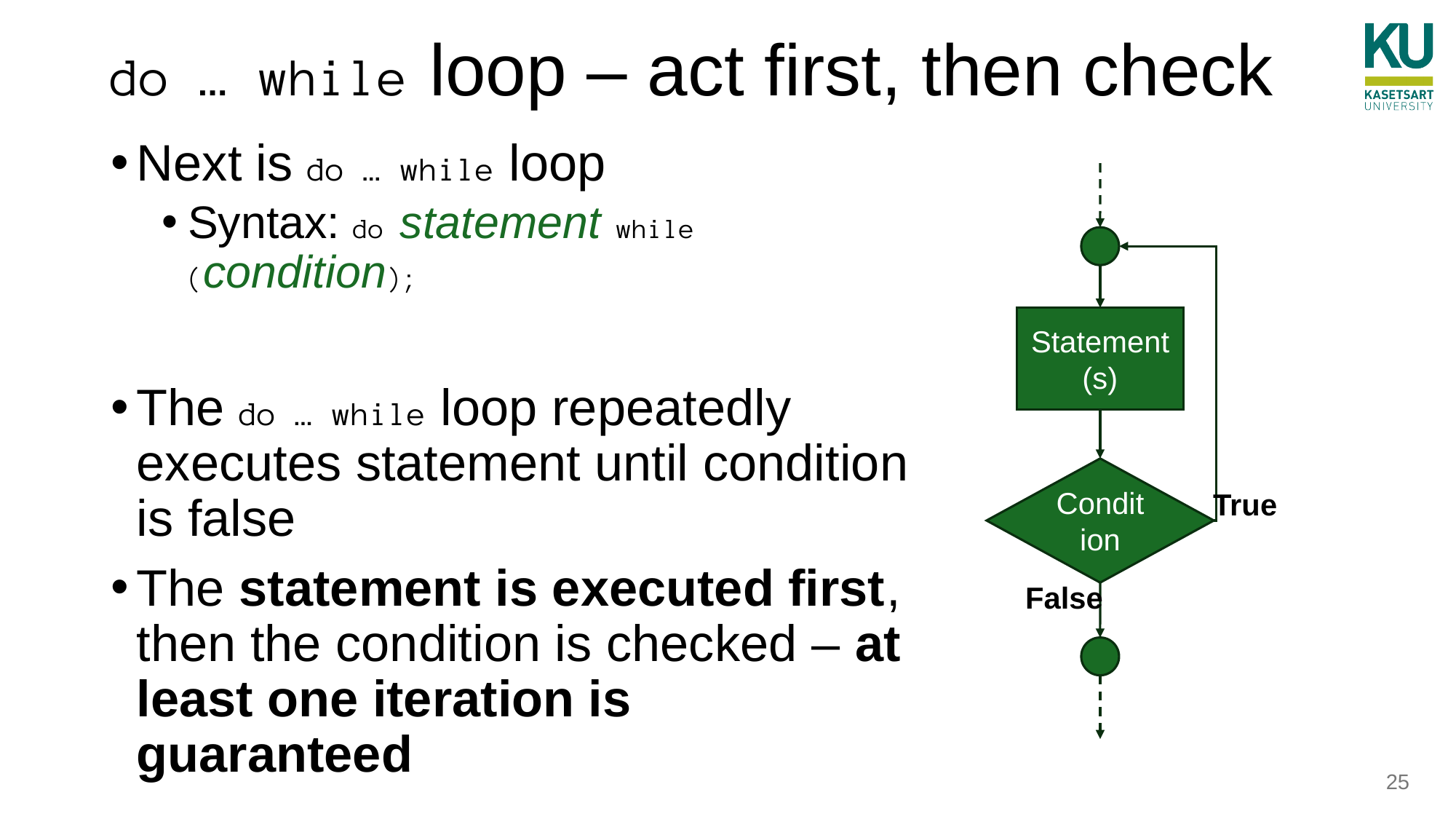

# do … while loop – act first, then check
Next is do … while loop
Syntax: do statement while (condition);

The do … while loop repeatedly executes statement until condition is false
The statement is executed first, then the condition is checked – at least one iteration is guaranteed

Statement(s)
Condition
True
False

25